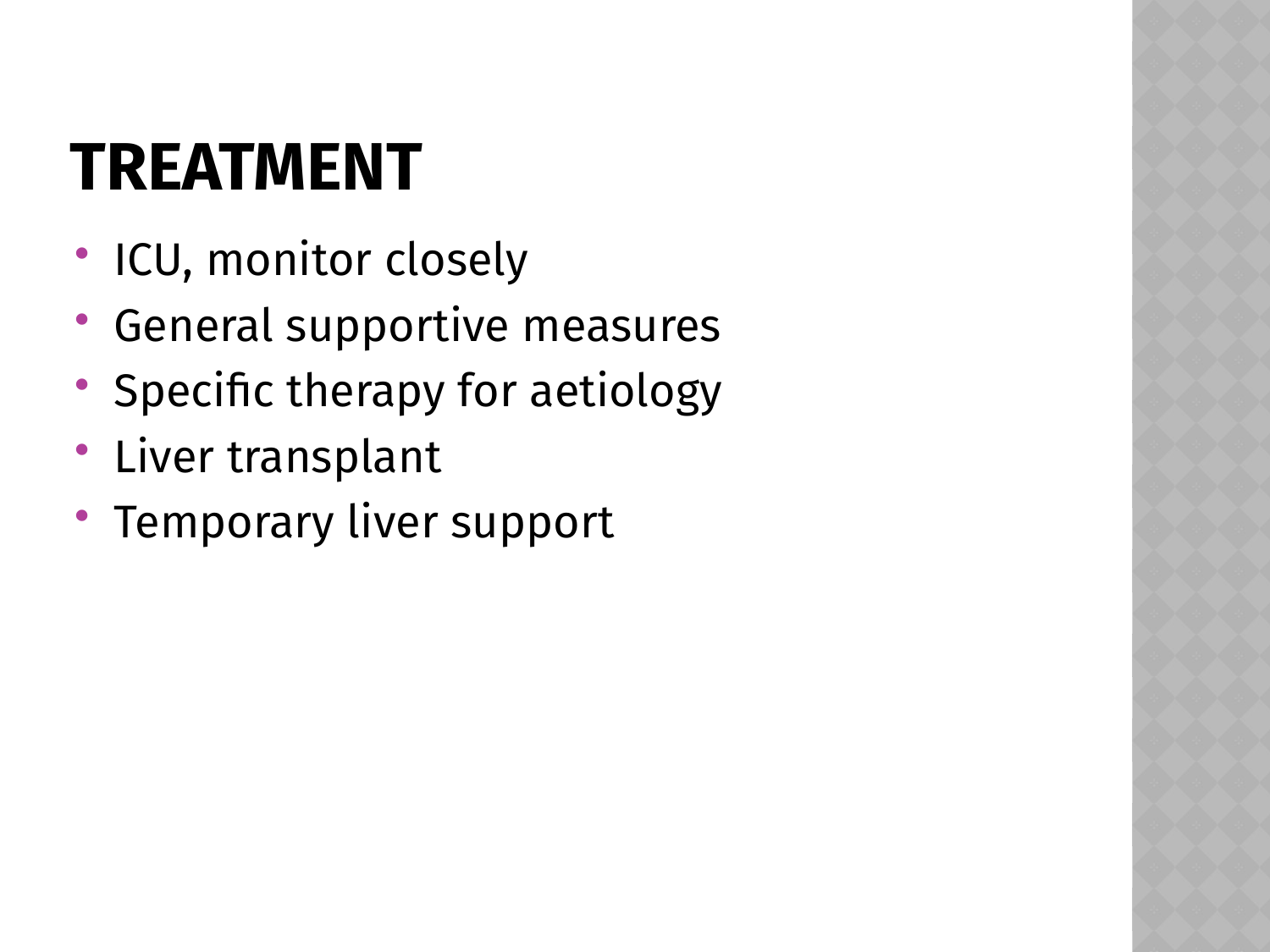

# TREATMENT
ICU, monitor closely
General supportive measures
Specific therapy for aetiology
Liver transplant
Temporary liver support